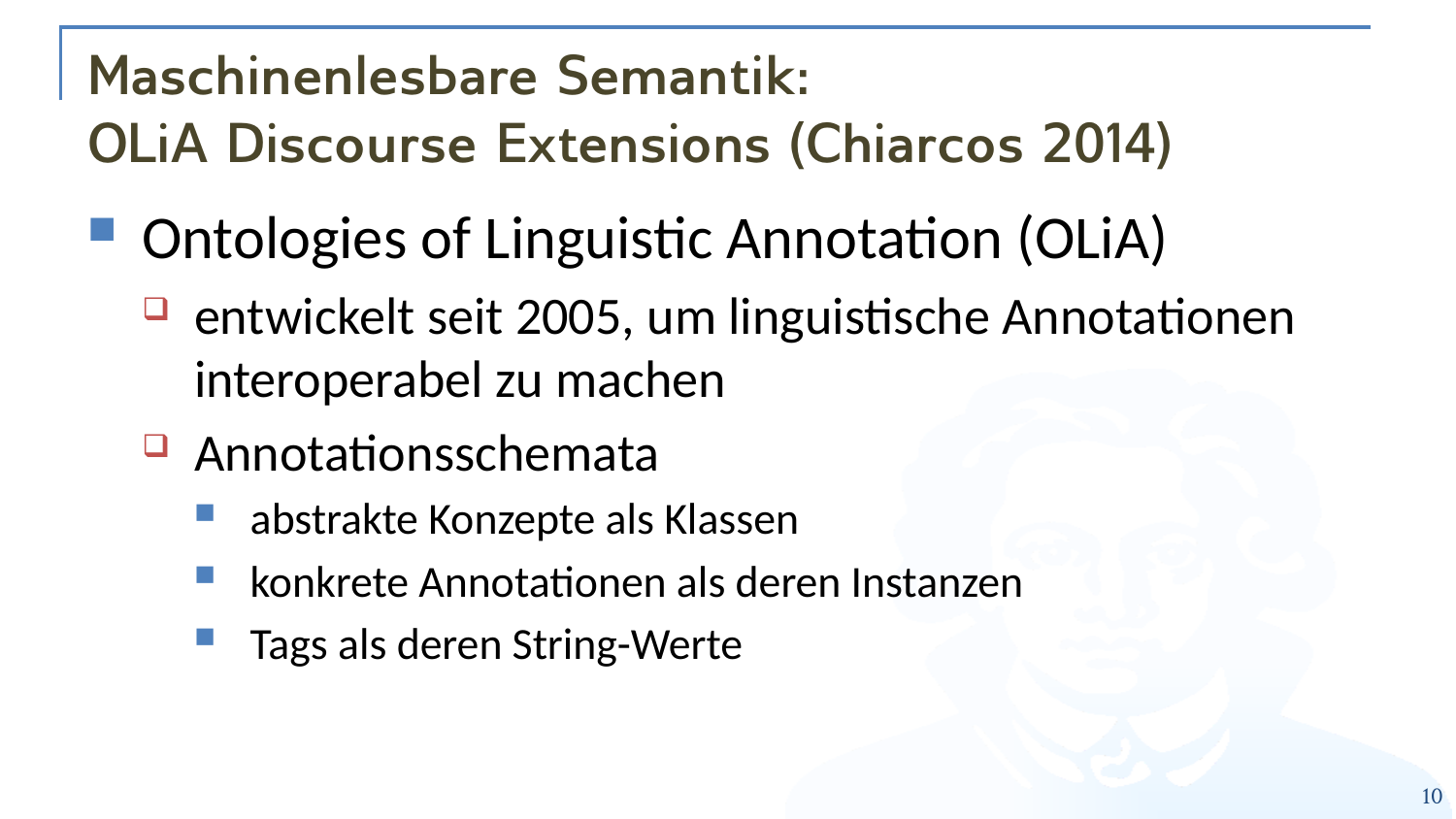

# Maschinenlesbare Semantik: OLiA Discourse Extensions (Chiarcos 2014)
Ontologies of Linguistic Annotation (OLiA)
entwickelt seit 2005, um linguistische Annotationen interoperabel zu machen
Annotationsschemata
abstrakte Konzepte als Klassen
konkrete Annotationen als deren Instanzen
Tags als deren String-Werte
10